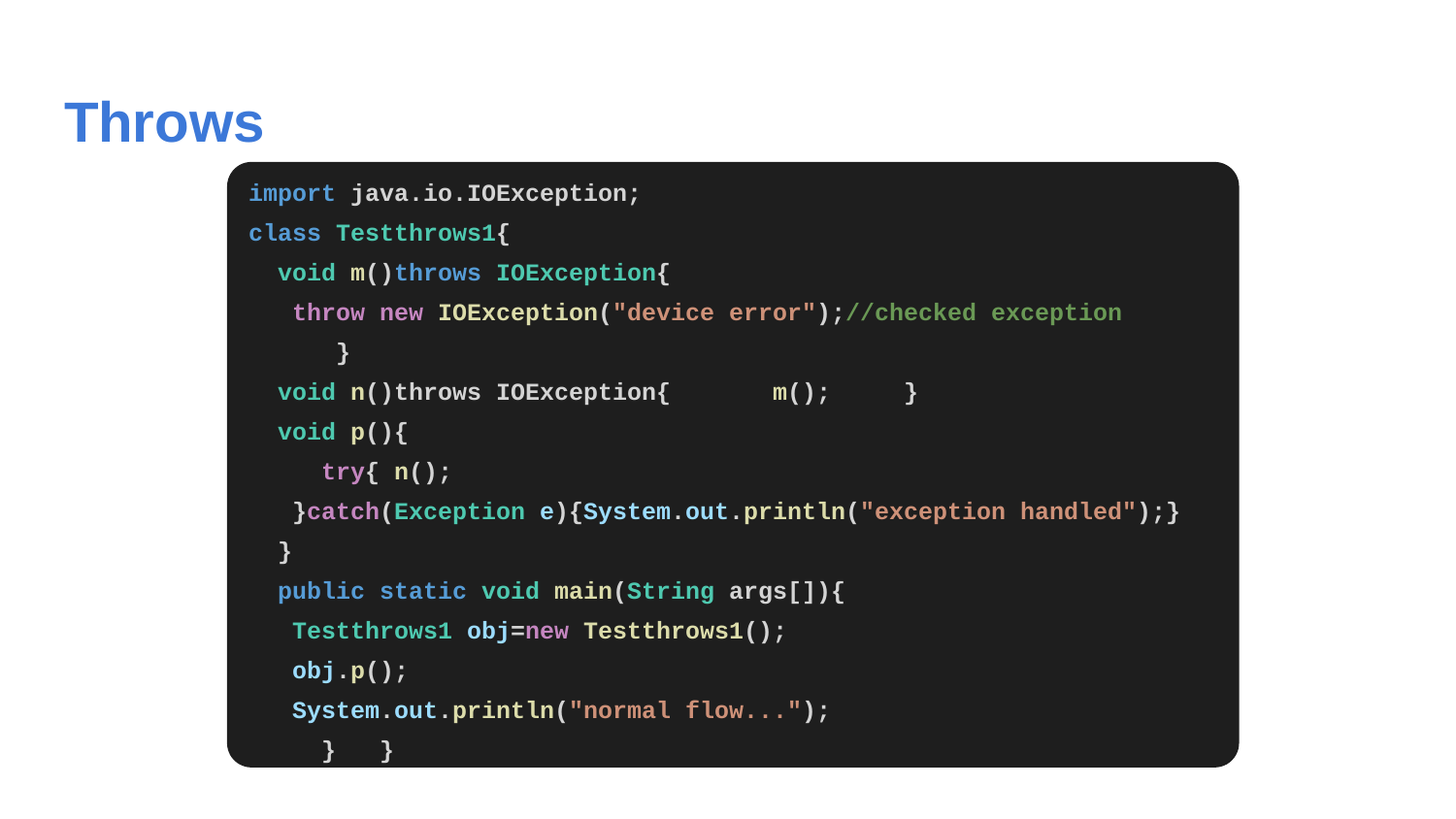

# Throws

import java.io.IOException;
class Testthrows1{
  void m()throws IOException{
   throw new IOException("device error");//checked exception
 }
  void n()throws IOException{       m();     }
  void p(){
try{ n();
   }catch(Exception e){System.out.println("exception handled");}     }
  public static void main(String args[]){
   Testthrows1 obj=new Testthrows1();
   obj.p();
   System.out.println("normal flow...");
}   }